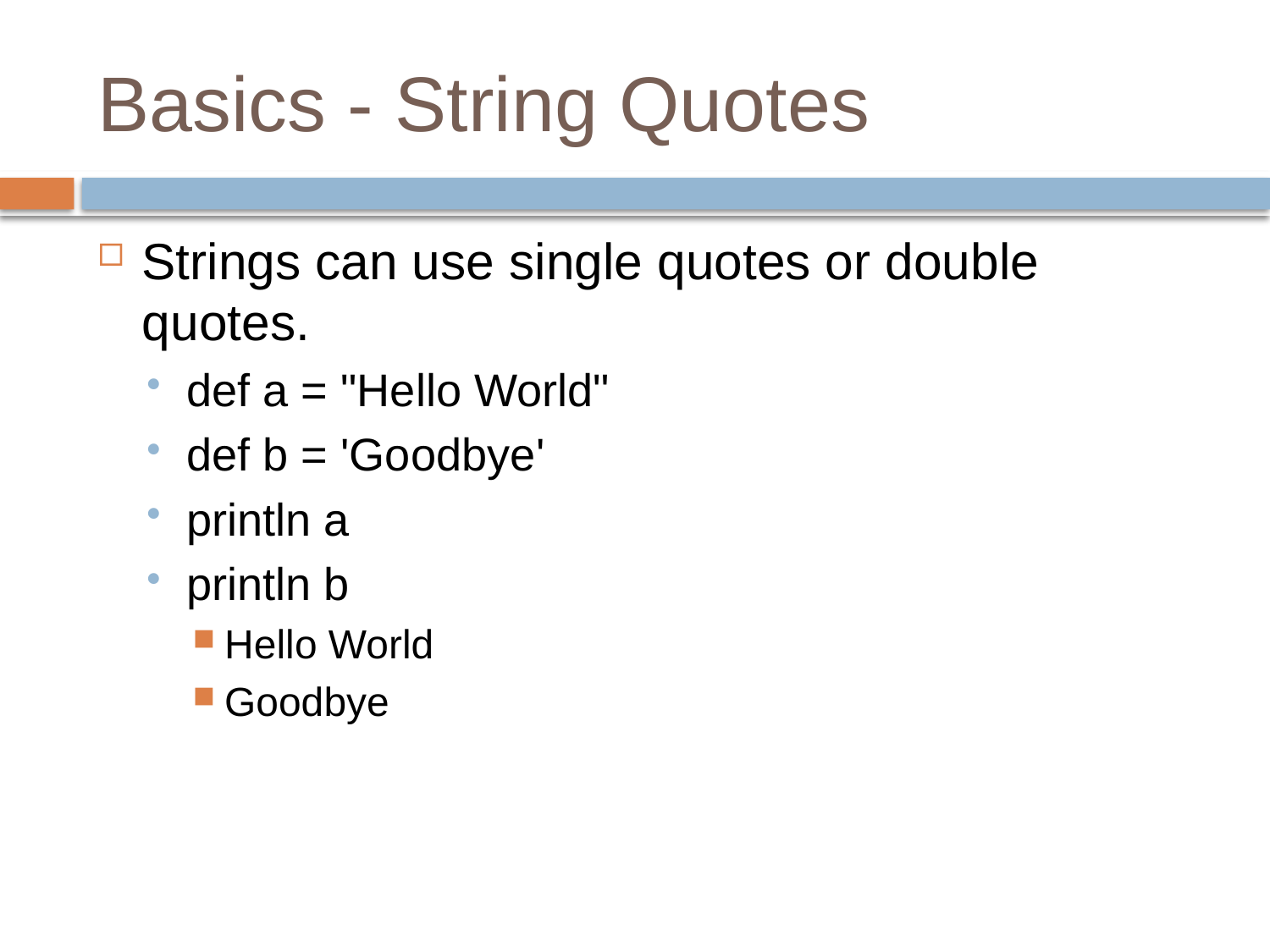

# Basics - String Quotes
Strings can use single quotes or double quotes.
def a = "Hello World"
def b = 'Goodbye'
println a
println b
Hello World
Goodbye